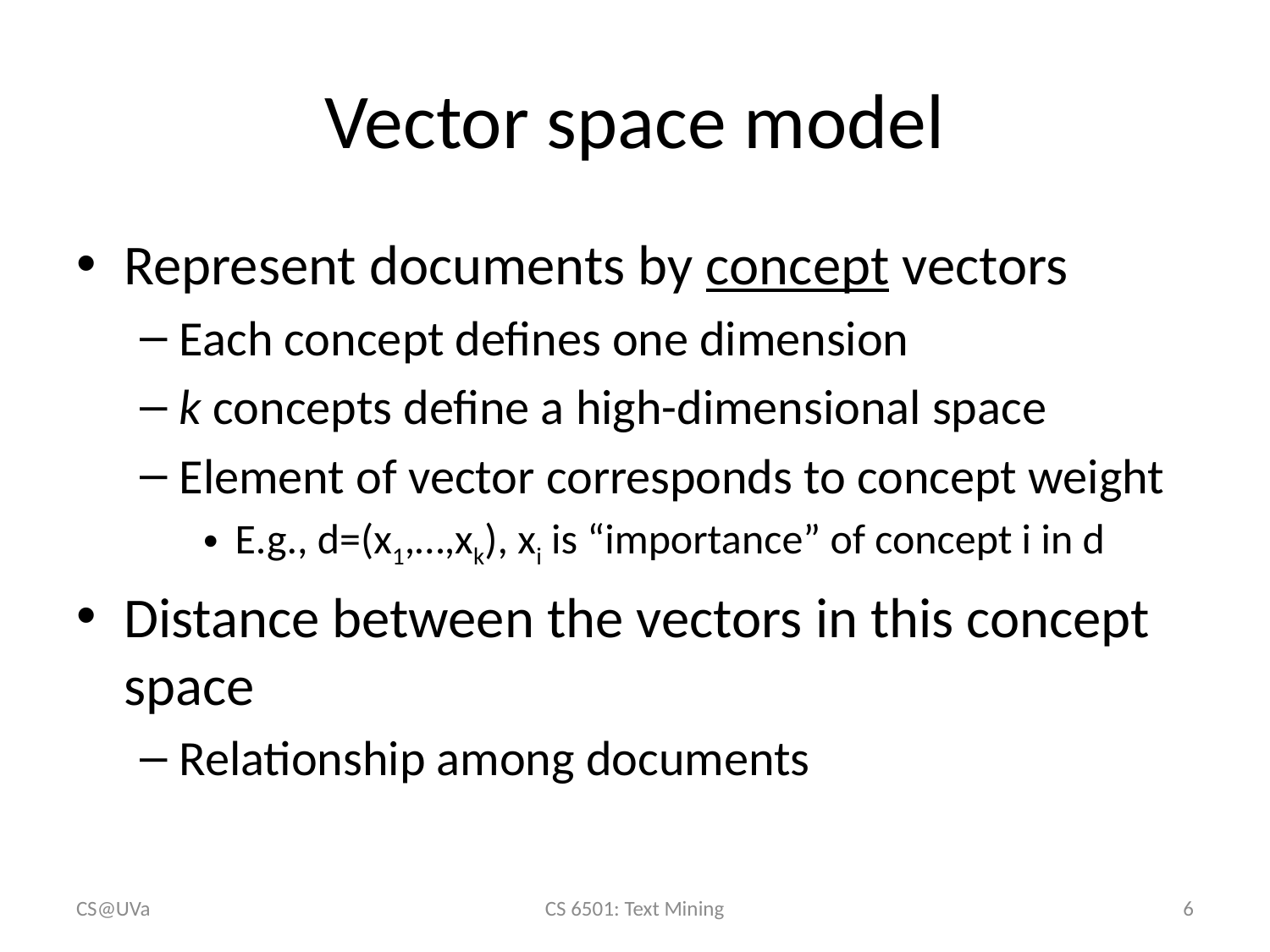

# Vector space model
Represent documents by concept vectors
Each concept defines one dimension
k concepts define a high-dimensional space
Element of vector corresponds to concept weight
E.g., d=(x1,…,xk), xi is “importance” of concept i in d
Distance between the vectors in this concept space
Relationship among documents
CS@UVa
CS 6501: Text Mining
6